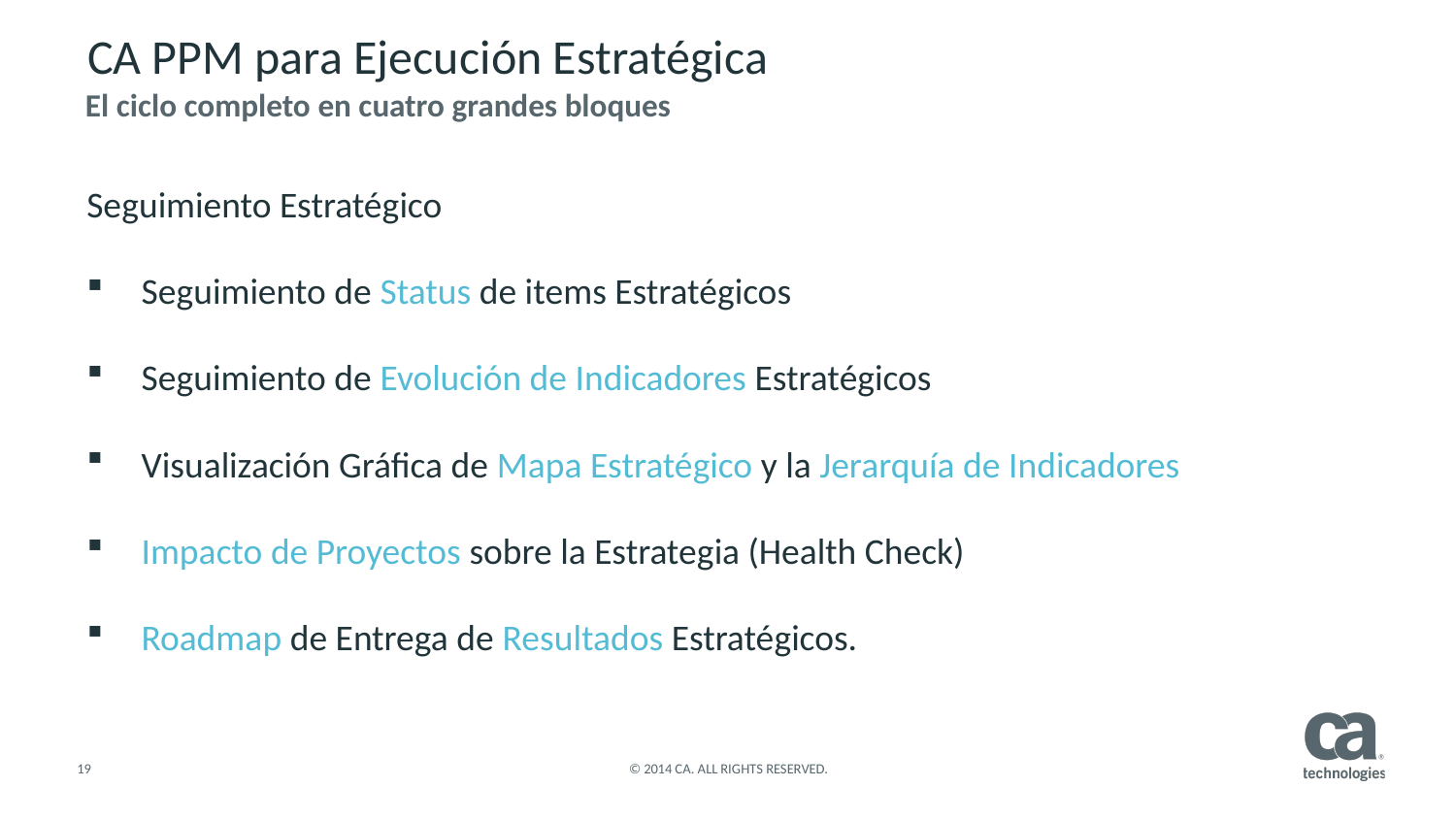

# CA PPM para Ejecución Estratégica
El ciclo completo en cuatro grandes bloques

Seguimiento Estratégico
Seguimiento de Status de items Estratégicos
Seguimiento de Evolución de Indicadores Estratégicos
Visualización Gráfica de Mapa Estratégico y la Jerarquía de Indicadores
Impacto de Proyectos sobre la Estrategia (Health Check)
Roadmap de Entrega de Resultados Estratégicos.